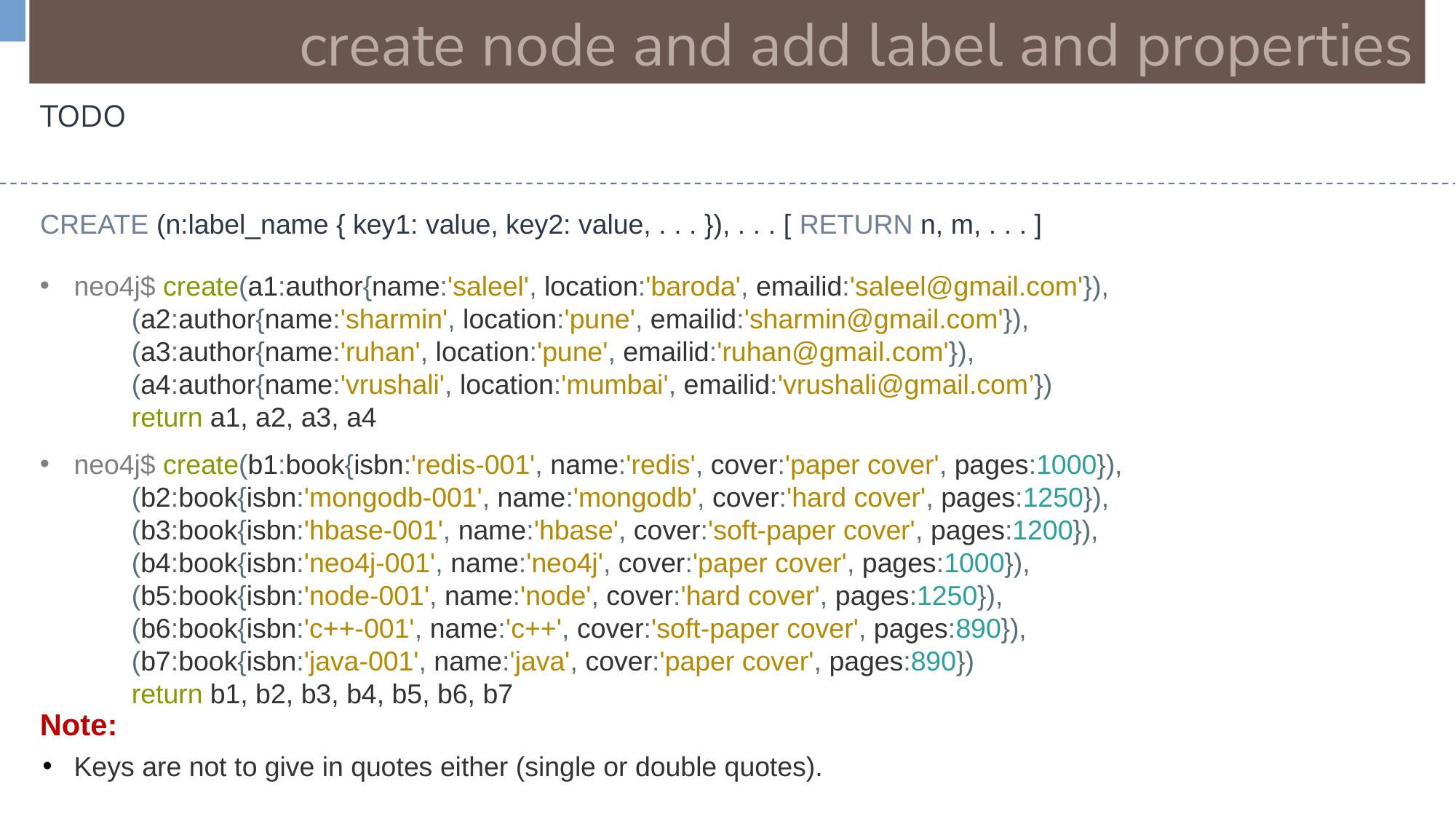

create node and add label and properties
TODO

CREATE (n:label_name { key1: value, key2: value, . . . }), . . . [ RETURN n, m, . . . ]
neo4j$ create(a1:author{name:'saleel', location:'baroda', emailid:'saleel@gmail.com'}),
            (a2:author{name:'sharmin', location:'pune', emailid:'sharmin@gmail.com'}),
            (a3:author{name:'ruhan', location:'pune', emailid:'ruhan@gmail.com'}),
            (a4:author{name:'vrushali', location:'mumbai', emailid:'vrushali@gmail.com’})
            return a1, a2, a3, a4

neo4j$ create(b1:book{isbn:'redis-001', name:'redis', cover:'paper cover', pages:1000}),
            (b2:book{isbn:'mongodb-001', name:'mongodb', cover:'hard cover', pages:1250}),
            (b3:book{isbn:'hbase-001', name:'hbase', cover:'soft-paper cover', pages:1200}),
            (b4:book{isbn:'neo4j-001', name:'neo4j', cover:'paper cover', pages:1000}),
            (b5:book{isbn:'node-001', name:'node', cover:'hard cover', pages:1250}),
            (b6:book{isbn:'c++-001', name:'c++', cover:'soft-paper cover', pages:890}),
            (b7:book{isbn:'java-001', name:'java', cover:'paper cover', pages:890})
            return b1, b2, b3, b4, b5, b6, b7
Note:

Keys are not to give in quotes either (single or double quotes).